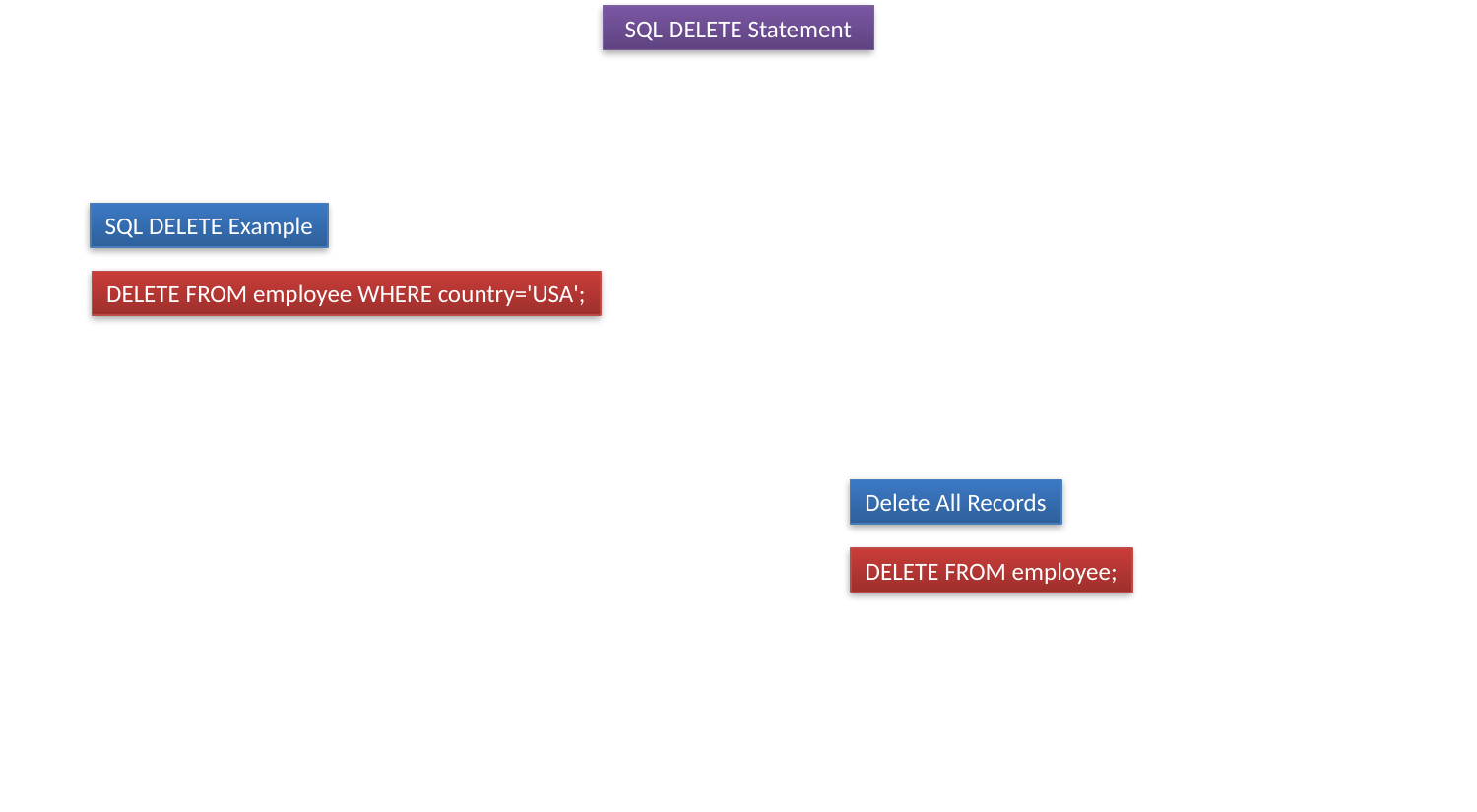

SQL DELETE Statement

SQL DELETE Example
DELETE FROM employee WHERE country='USA';
Delete All Records
DELETE FROM employee;